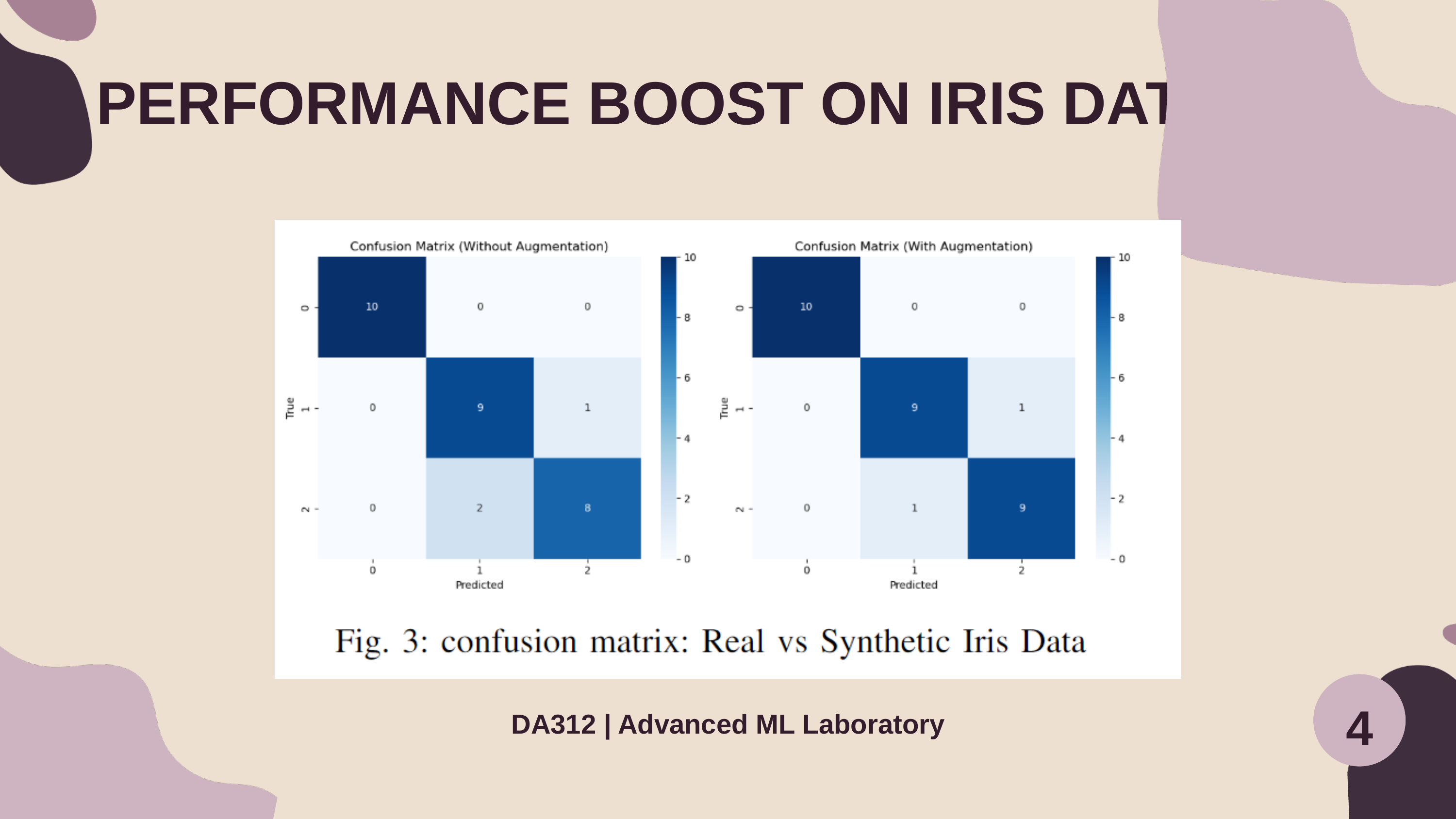

PERFORMANCE BOOST ON IRIS DATASET

4
DA312 | Advanced ML Laboratory